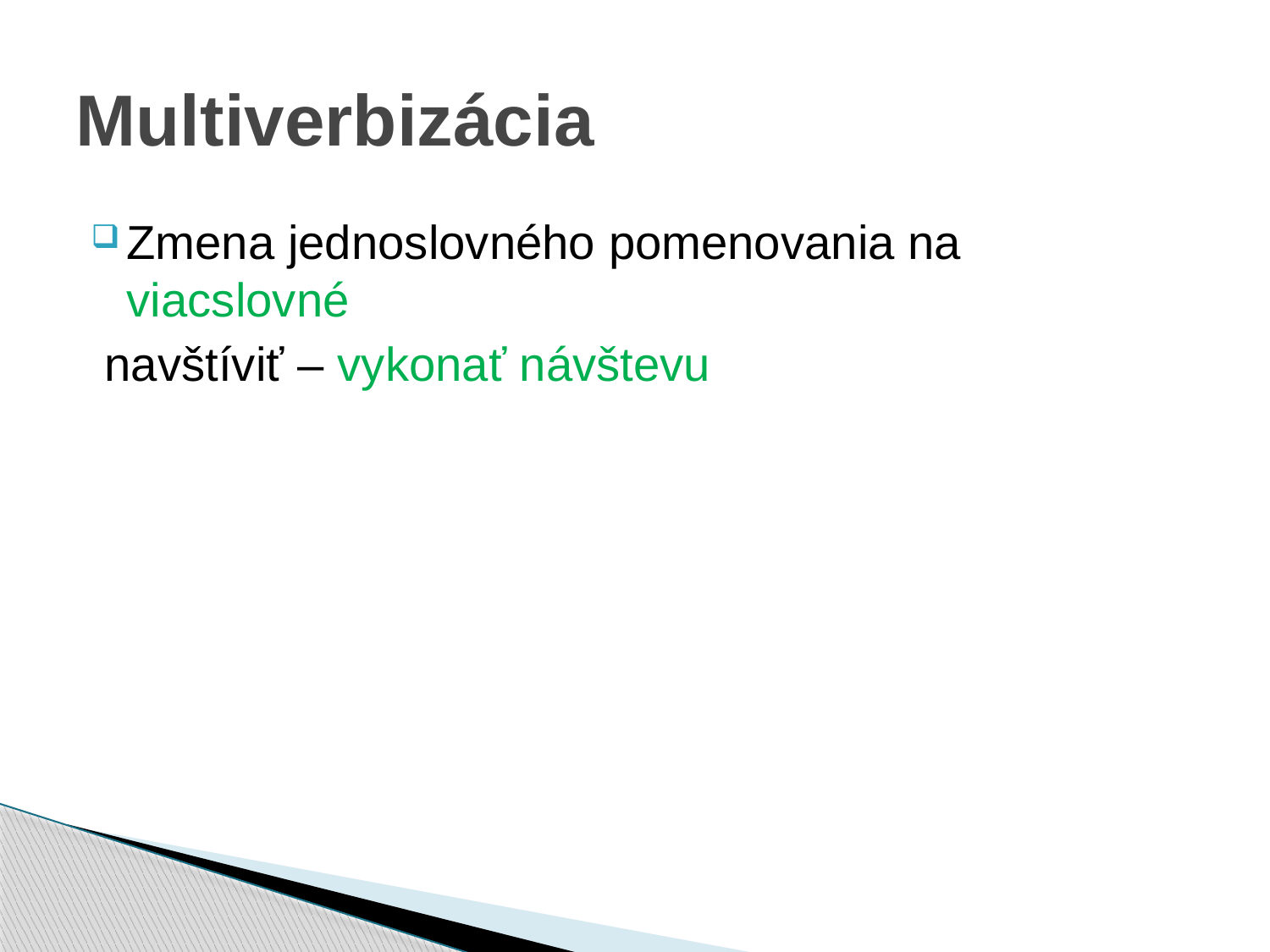

# Multiverbizácia
Zmena jednoslovného pomenovania na viacslovné
 navštíviť – vykonať návštevu